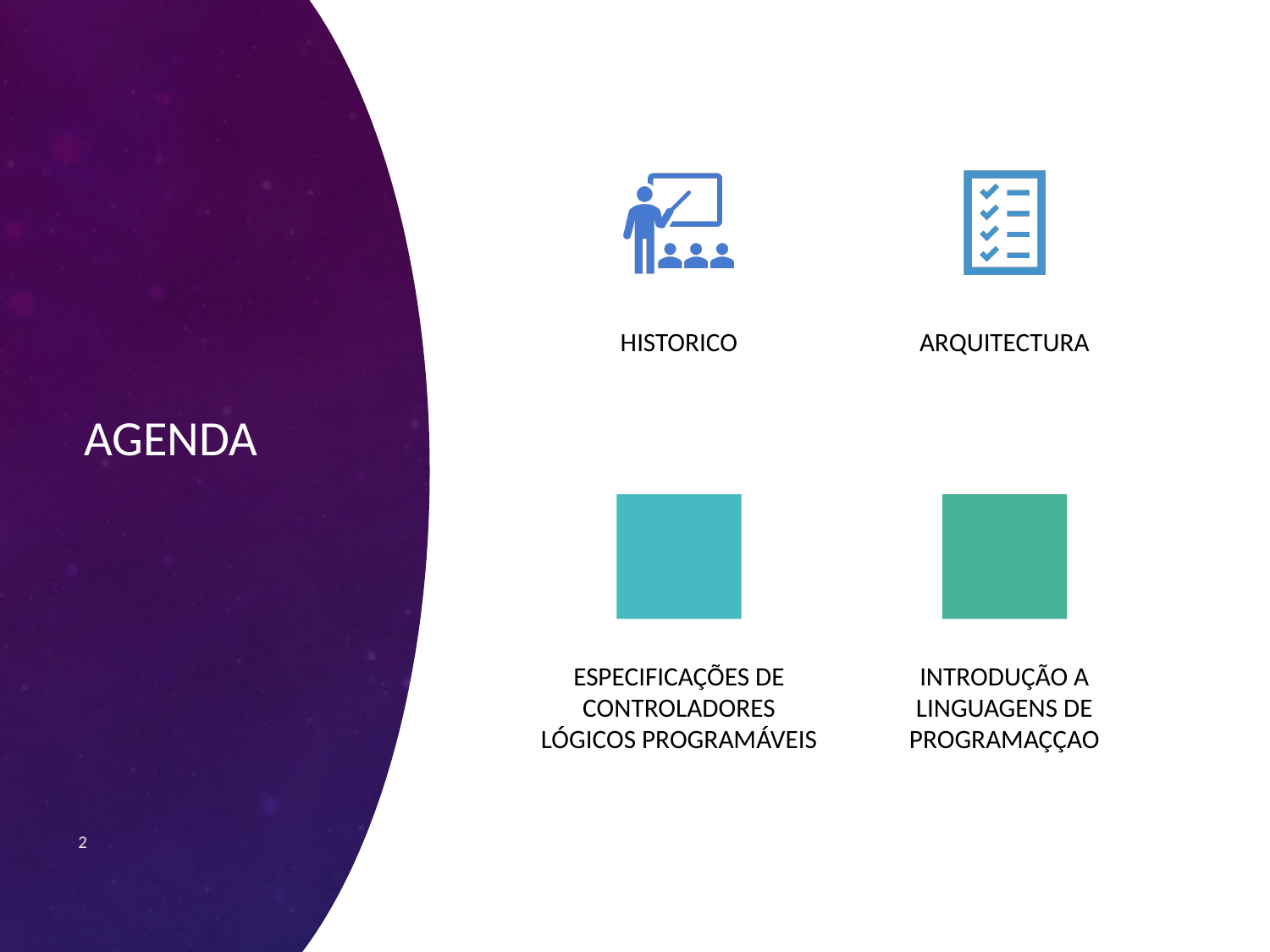

# Agenda
HISTORICO
ARQUITECTURA
ESPECIFICAÇÕES DE CONTROLADORES LÓGICOS PROGRAMÁVEIS
INTRODUÇÃO A LINGUAGENS DE PROGRAMAÇÇAO
2